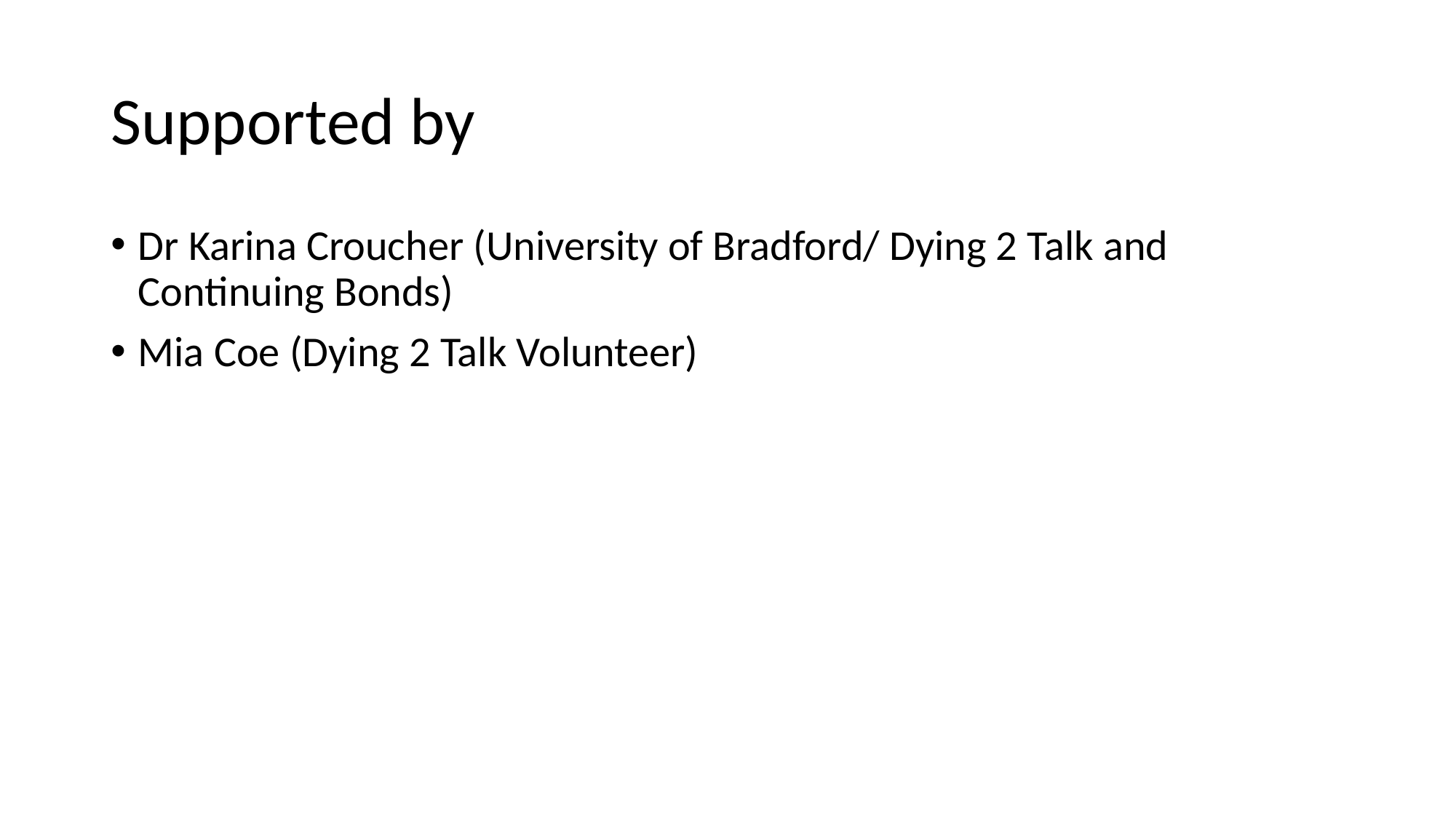

# Supported by
Dr Karina Croucher (University of Bradford/ Dying 2 Talk and Continuing Bonds)
Mia Coe (Dying 2 Talk Volunteer)